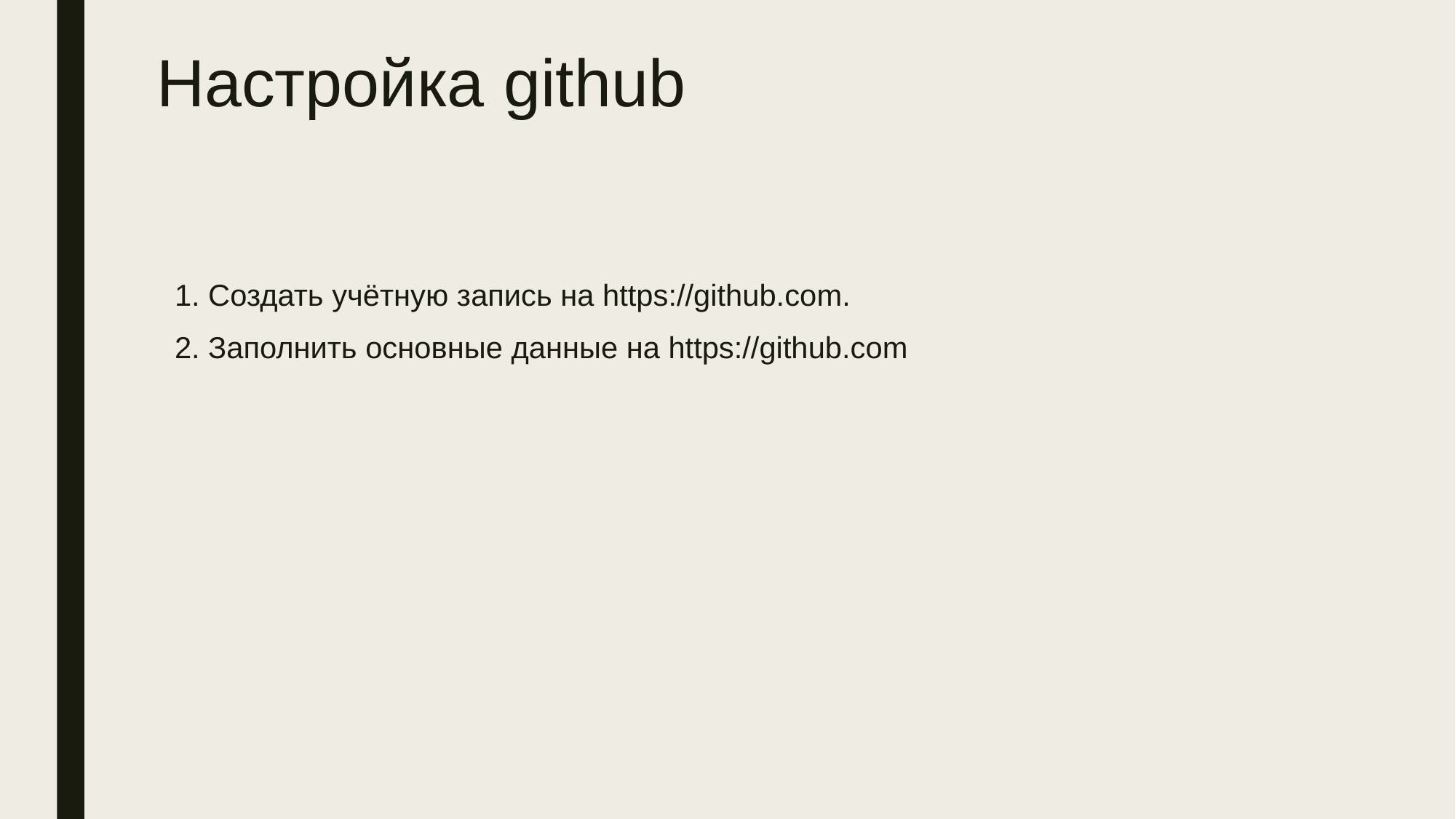

# Настройка github
1. Создать учётную запись на https://github.com.
2. Заполнить основные данные на https://github.com